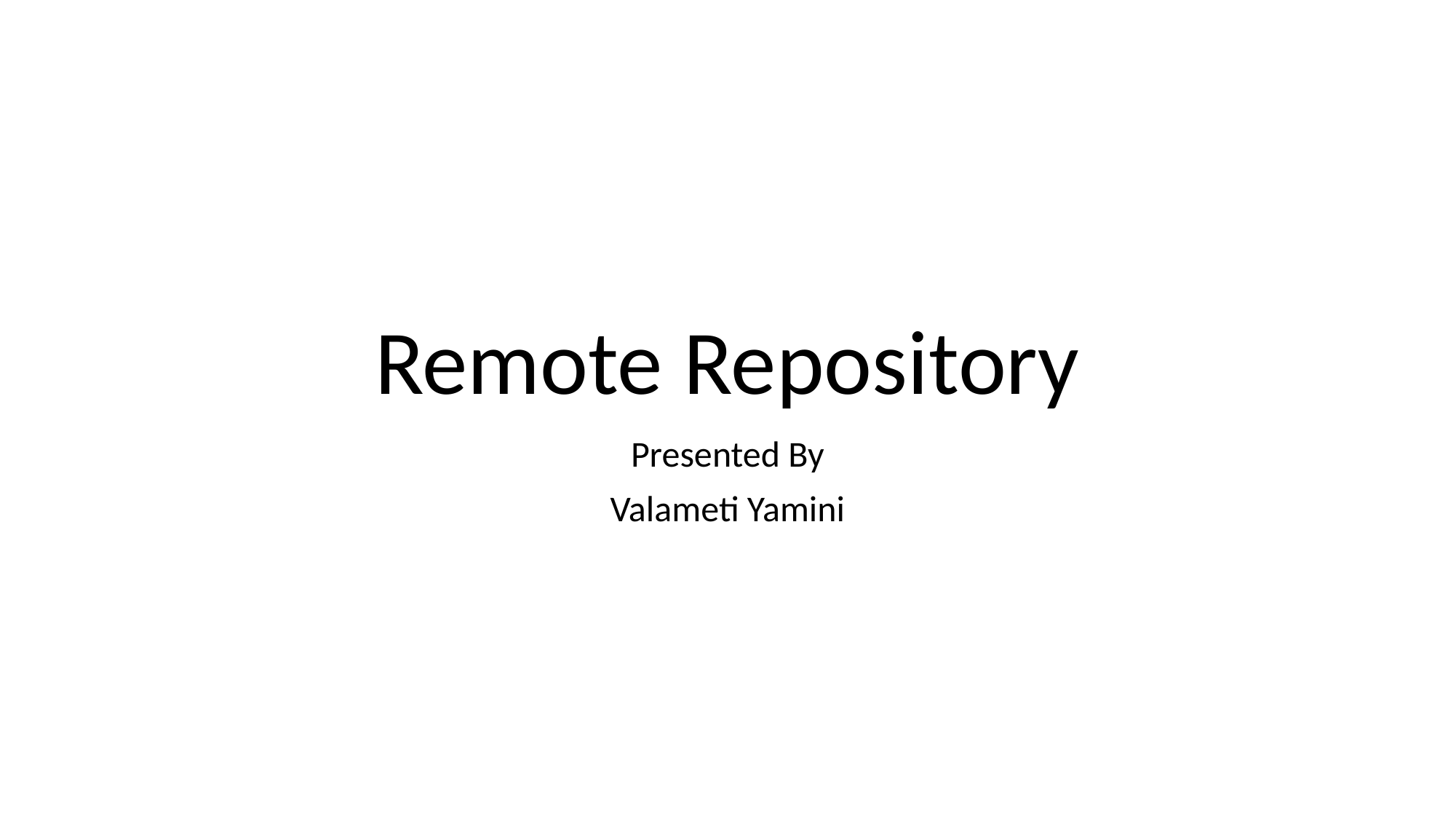

# Remote Repository
Presented By
Valameti Yamini